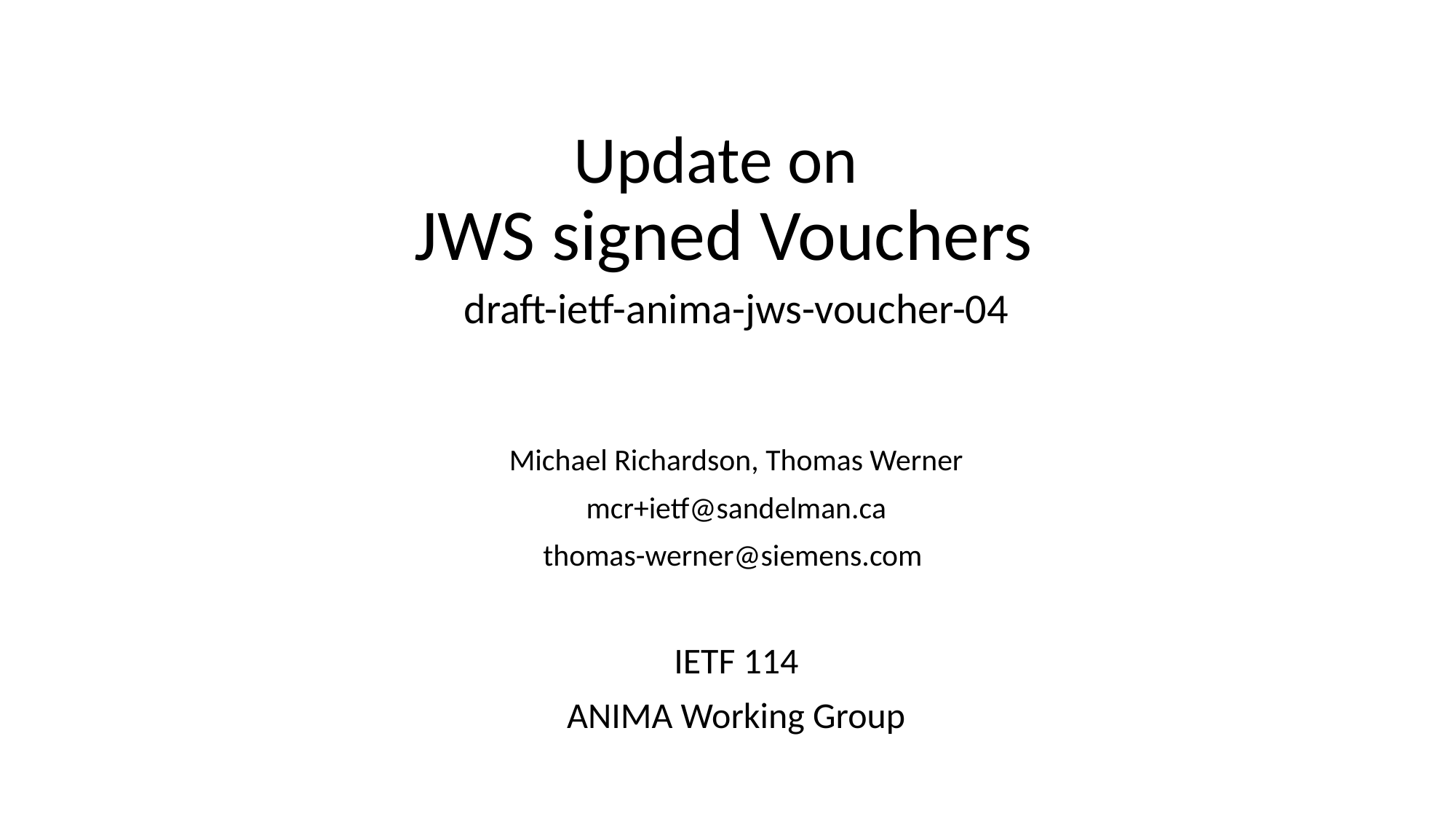

# Update on JWS signed Vouchers
draft-ietf-anima-jws-voucher-04

Michael Richardson, Thomas Werner
mcr+ietf@sandelman.ca
thomas-werner@siemens.com

IETF 114
ANIMA Working Group